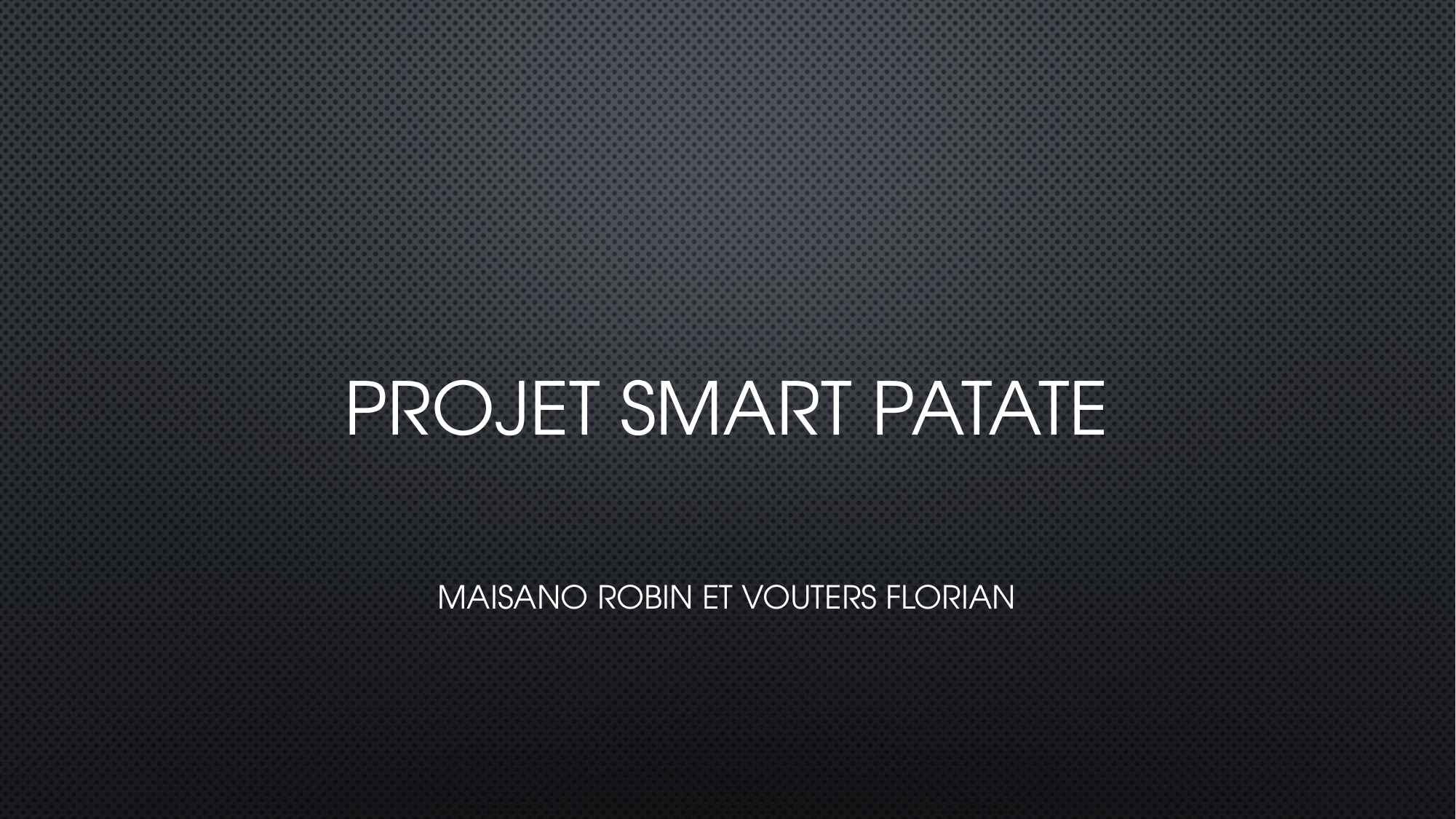

# Projet smart patate

Maisano Robin et Vouters Florian